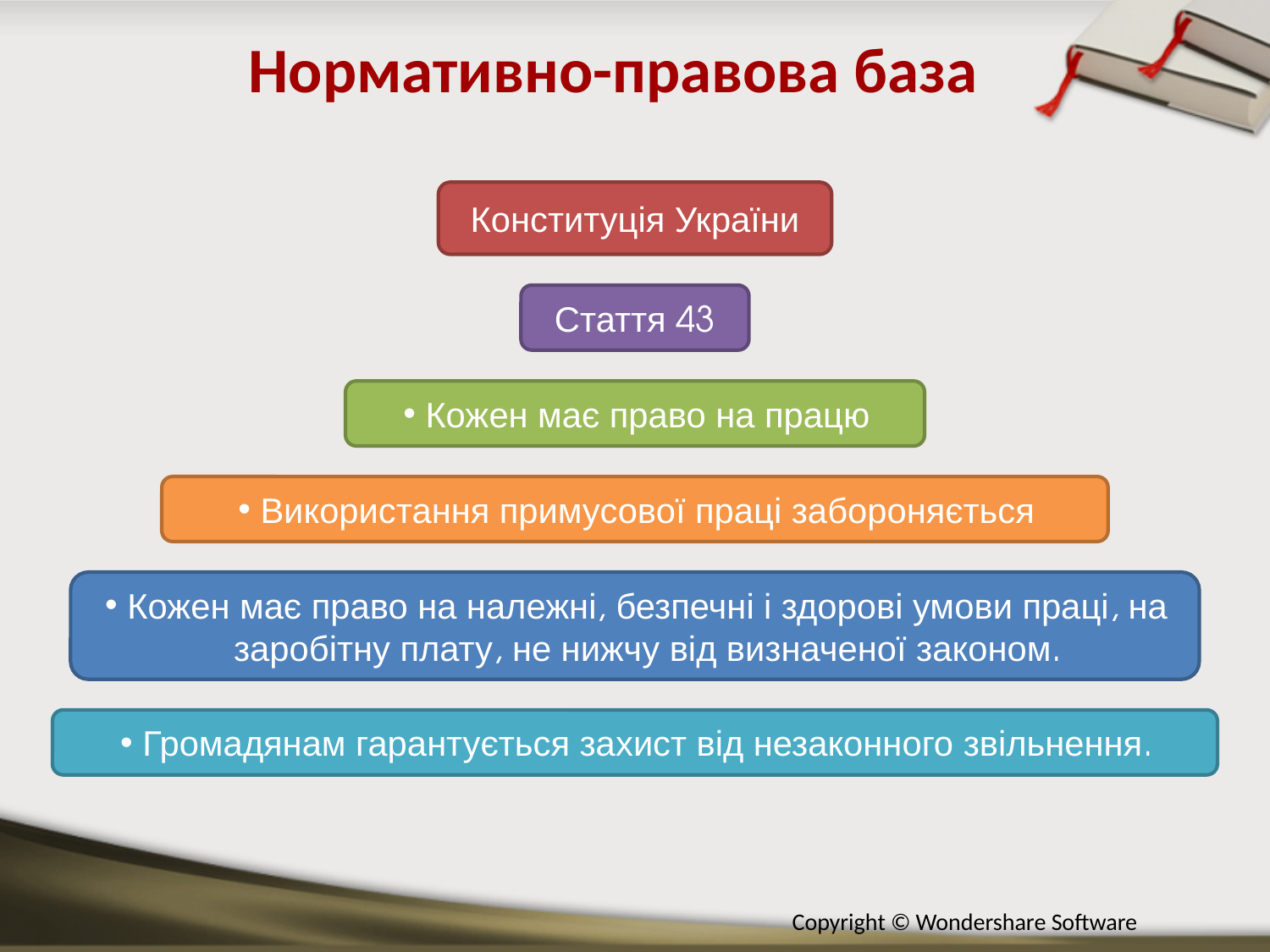

Нормативно-правова база
Конституція України
Стаття 43
Кожен має право на працю
Використання примусової праці забороняється
Кожен має право на належні, безпечні і здорові умови праці, на заробітну плату, не нижчу від визначеної законом.
Громадянам гарантується захист від незаконного звільнення.